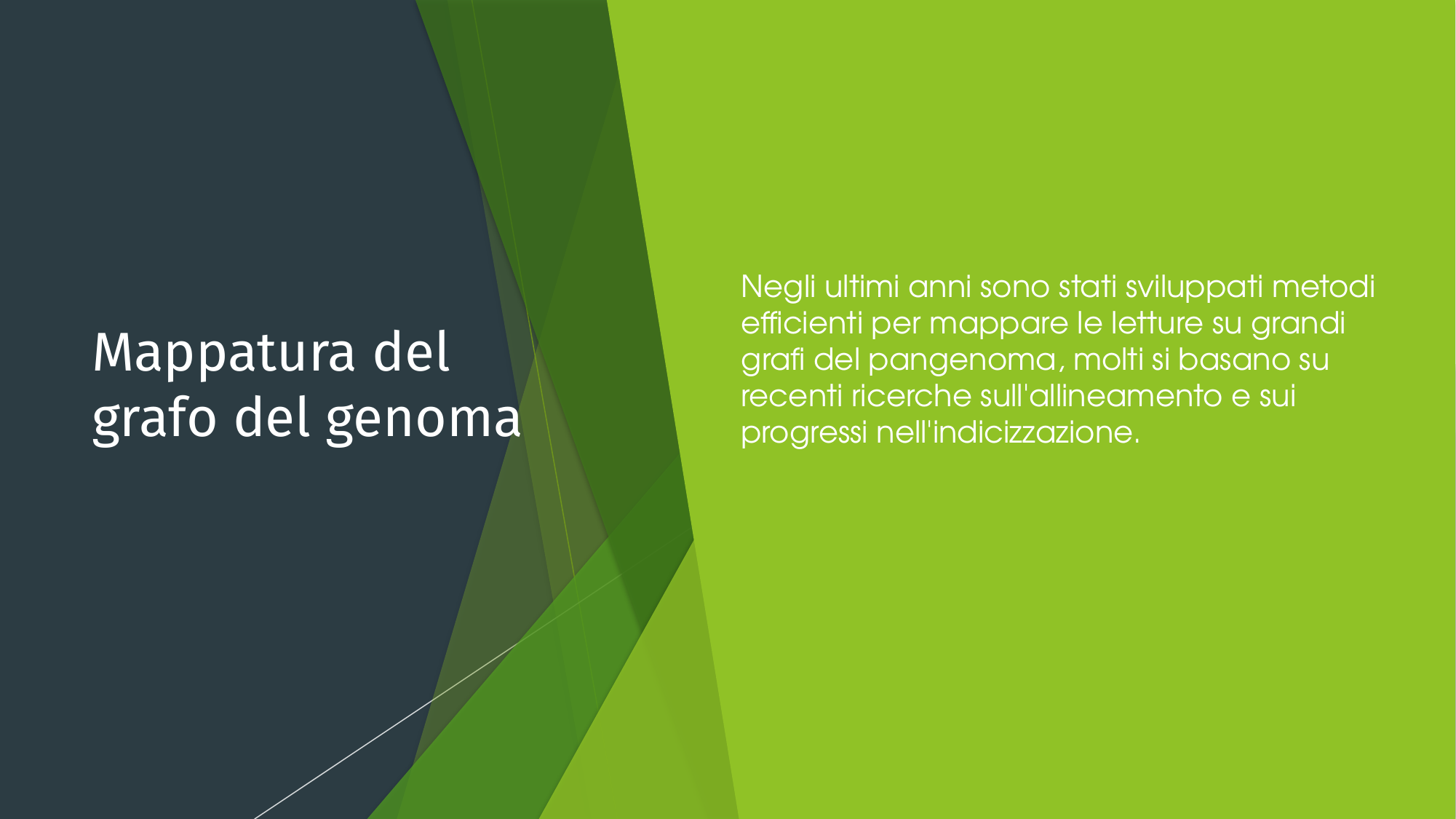

# Mappatura del grafo del genoma
Negli ultimi anni sono stati sviluppati metodi efficienti per mappare le letture su grandi grafi del pangenoma, molti si basano su recenti ricerche sull'allineamento e sui progressi nell'indicizzazione.